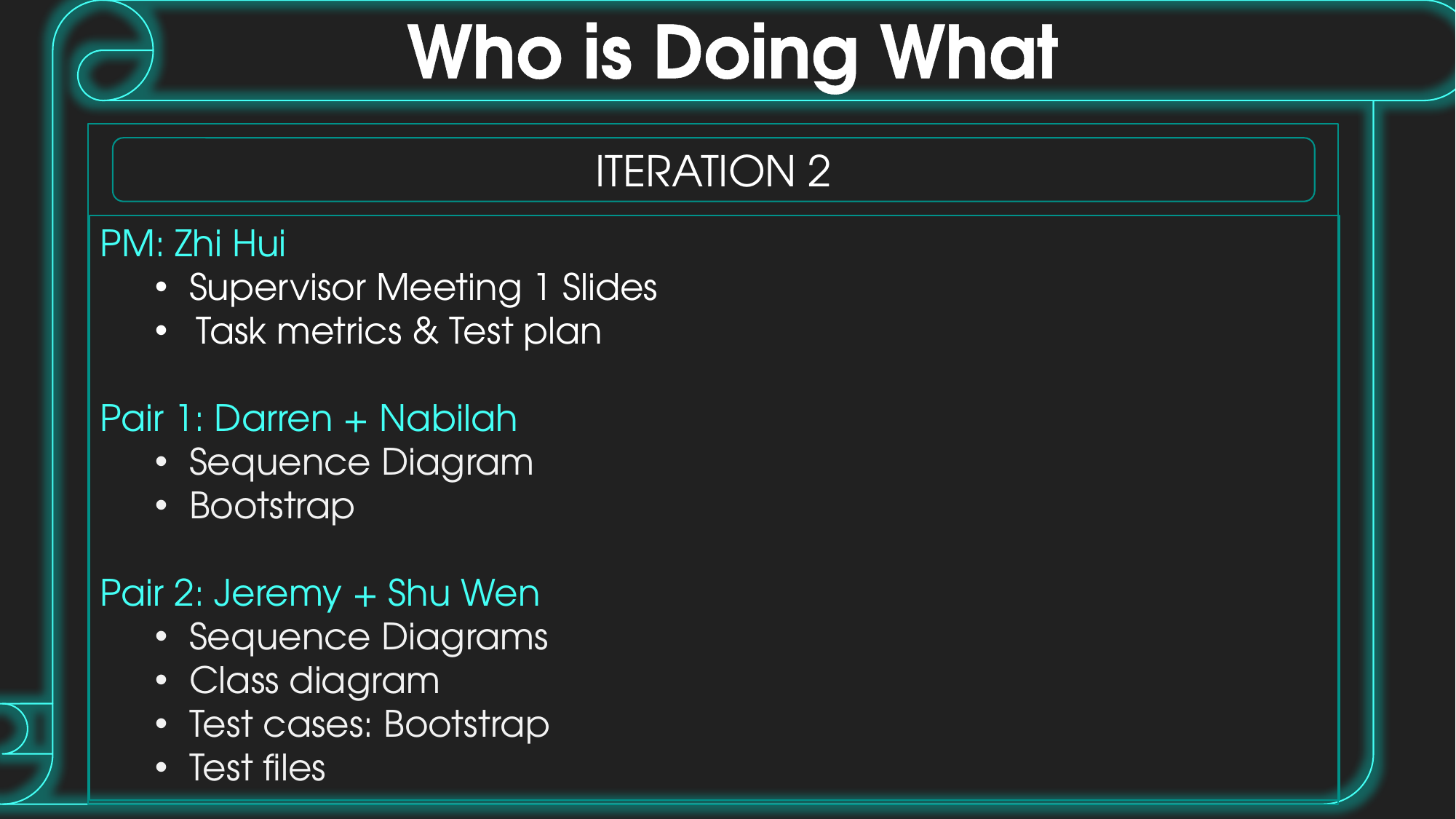

Who is Doing What

ITERATION 2
PM: Zhi Hui
Supervisor Meeting 1 Slides
Task metrics & Test plan

Pair 1: Darren + Nabilah
Sequence Diagram
Bootstrap

Pair 2: Jeremy + Shu Wen
Sequence Diagrams
Class diagram
Test cases: Bootstrap
Test files